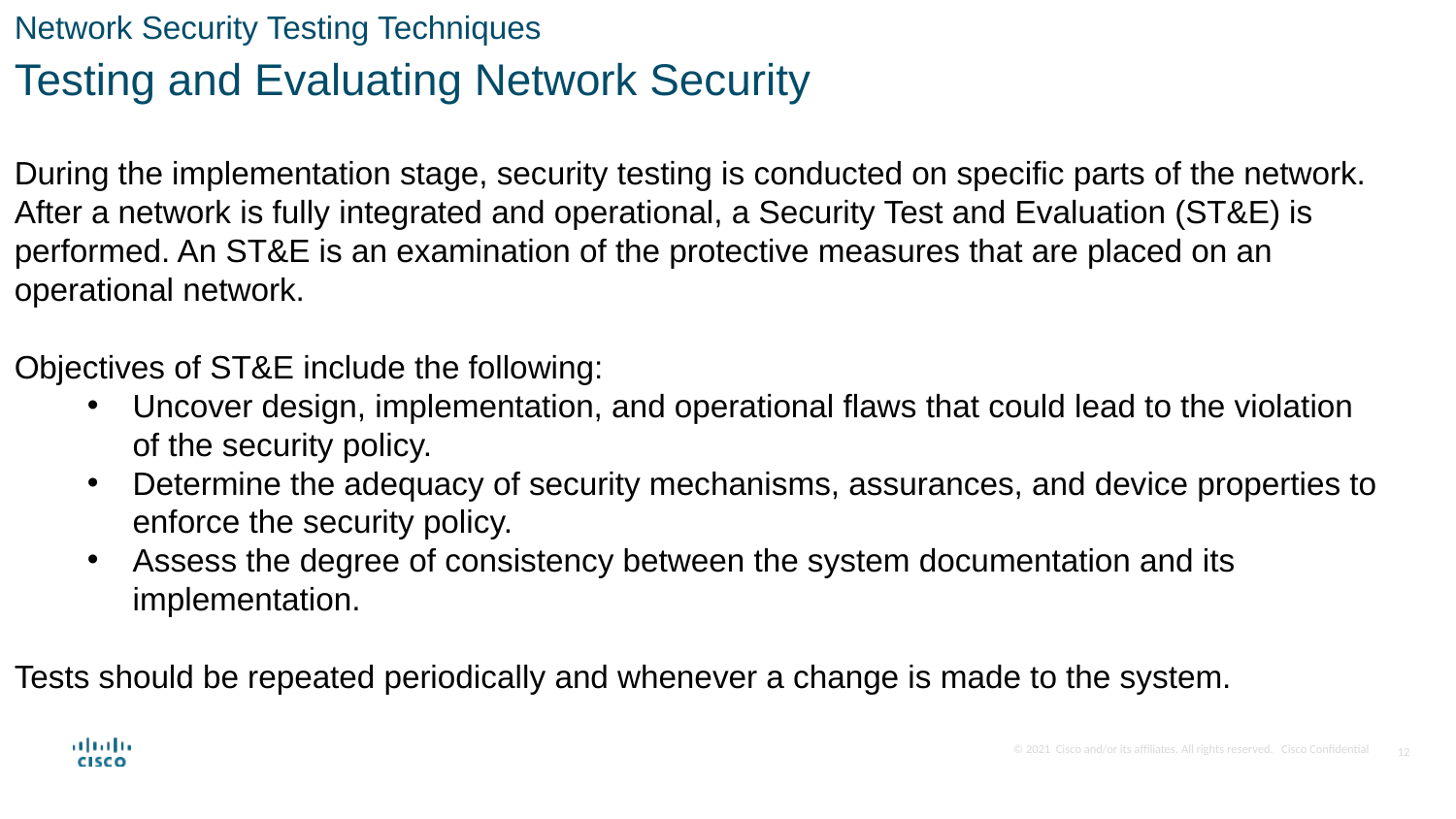

Network Security Testing Techniques
Testing and Evaluating Network Security
During the implementation stage, security testing is conducted on specific parts of the network. After a network is fully integrated and operational, a Security Test and Evaluation (ST&E) is performed. An ST&E is an examination of the protective measures that are placed on an operational network.

Objectives of ST&E include the following:
Uncover design, implementation, and operational flaws that could lead to the violation of the security policy.
Determine the adequacy of security mechanisms, assurances, and device properties to enforce the security policy.
Assess the degree of consistency between the system documentation and its implementation.

Tests should be repeated periodically and whenever a change is made to the system.
12